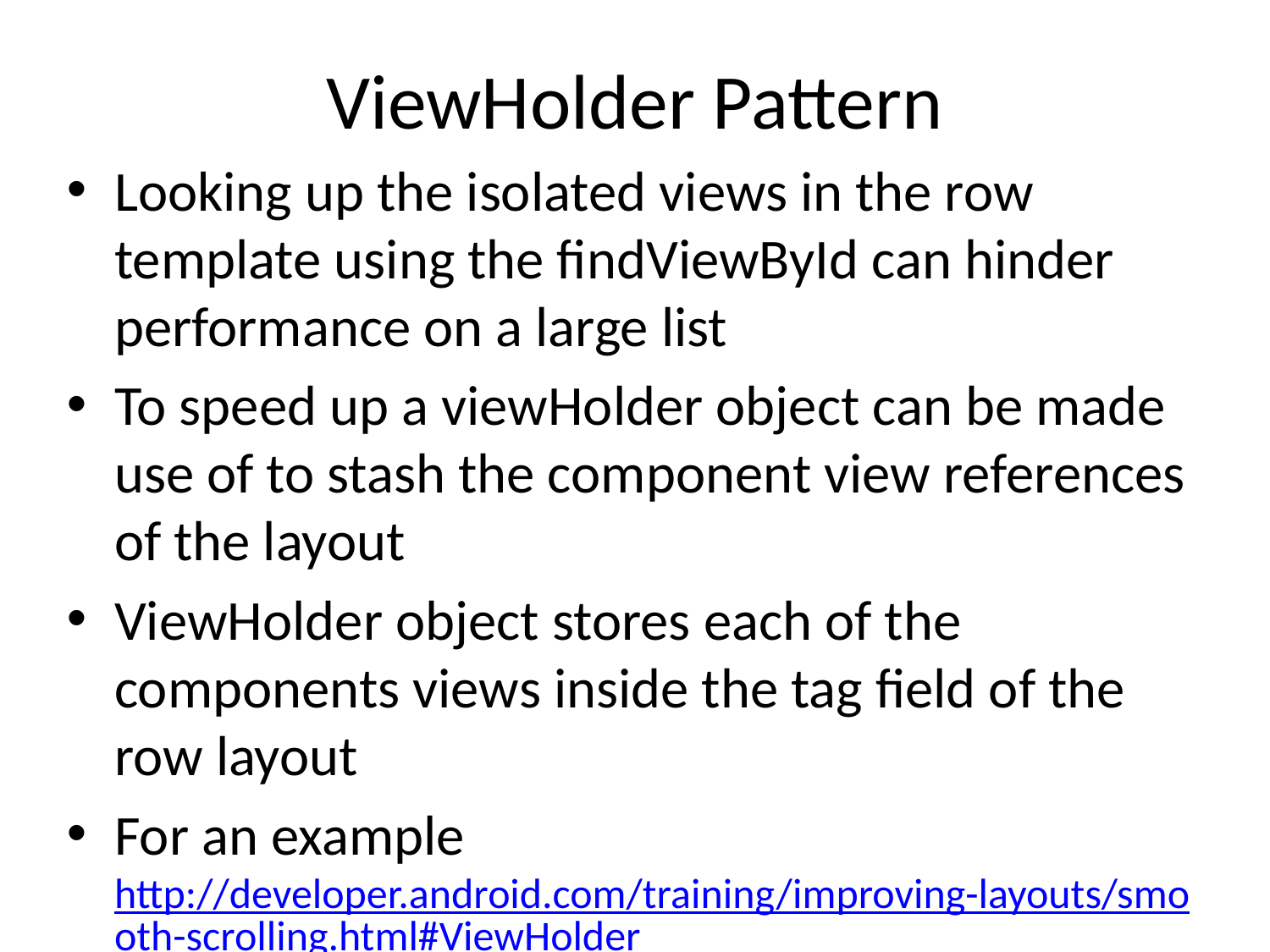

# ViewHolder Pattern
Looking up the isolated views in the row template using the findViewById can hinder performance on a large list
To speed up a viewHolder object can be made use of to stash the component view references of the layout
ViewHolder object stores each of the components views inside the tag field of the row layout
For an example http://developer.android.com/training/improving-layouts/smooth-scrolling.html#ViewHolder